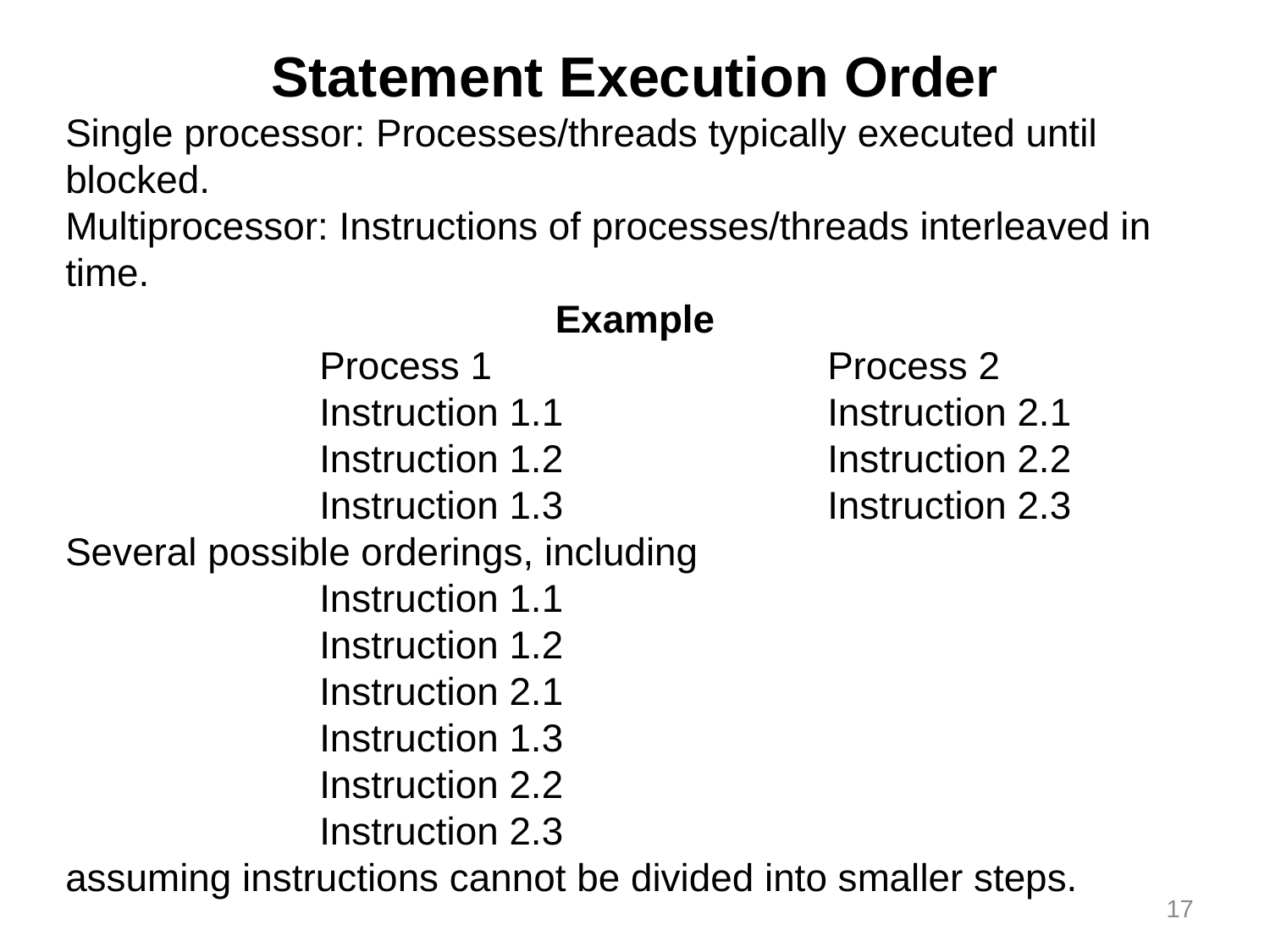

Statement Execution Order
Single processor: Processes/threads typically executed until blocked.
Multiprocessor: Instructions of processes/threads interleaved in time.
Example
		Process 1 			Process 2
		Instruction 1.1 		Instruction 2.1
		Instruction 1.2 		Instruction 2.2
		Instruction 1.3 		Instruction 2.3
Several possible orderings, including
		Instruction 1.1
		Instruction 1.2
		Instruction 2.1
		Instruction 1.3
		Instruction 2.2
		Instruction 2.3
assuming instructions cannot be divided into smaller steps.
17